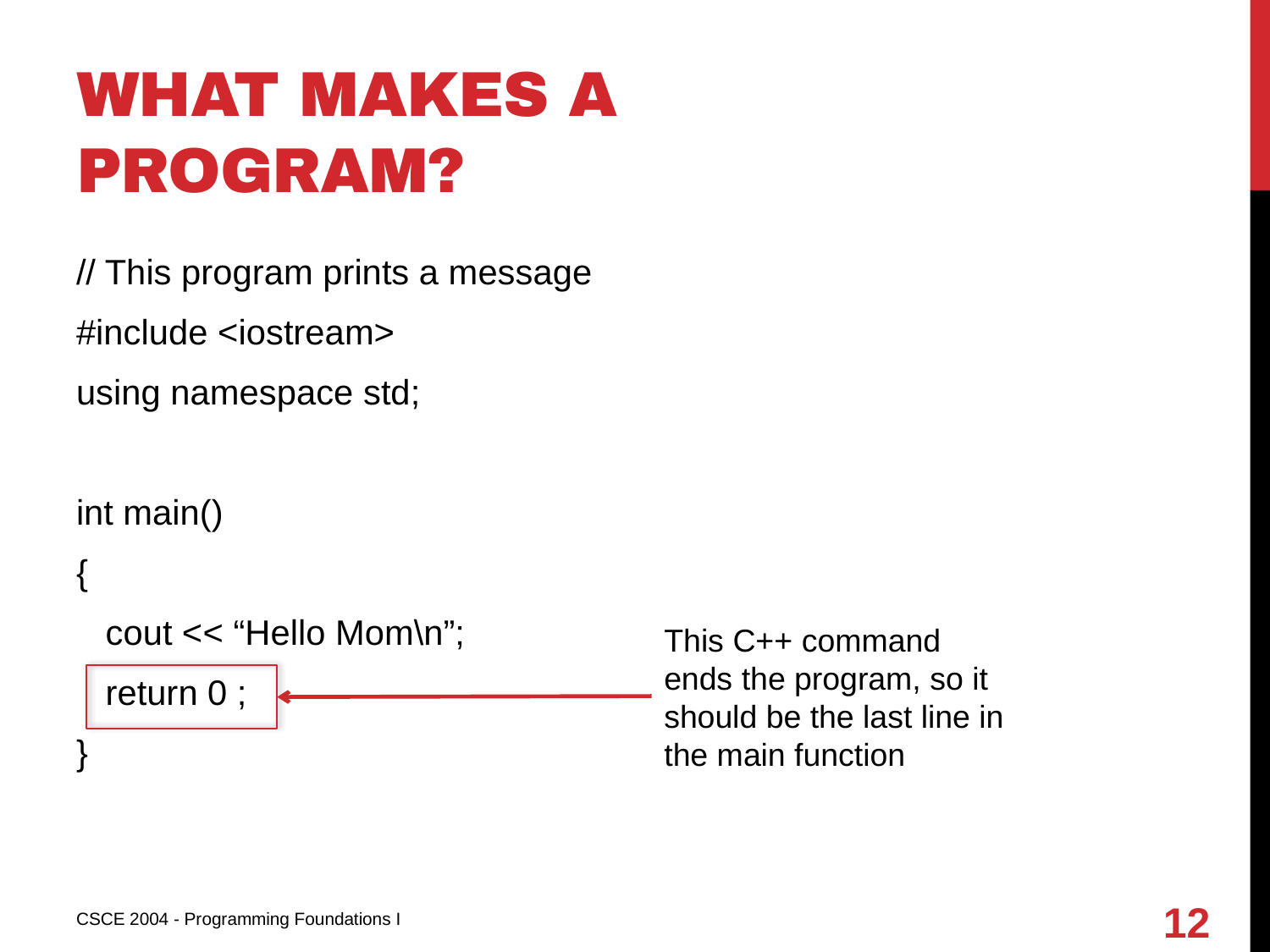

# What makes a program?
// This program prints a message
#include <iostream>
using namespace std;

int main()
{
   cout << “Hello Mom\n”;
   return 0 ;
}
This C++ command ends the program, so it should be the last line in the main function

12
CSCE 2004 - Programming Foundations I